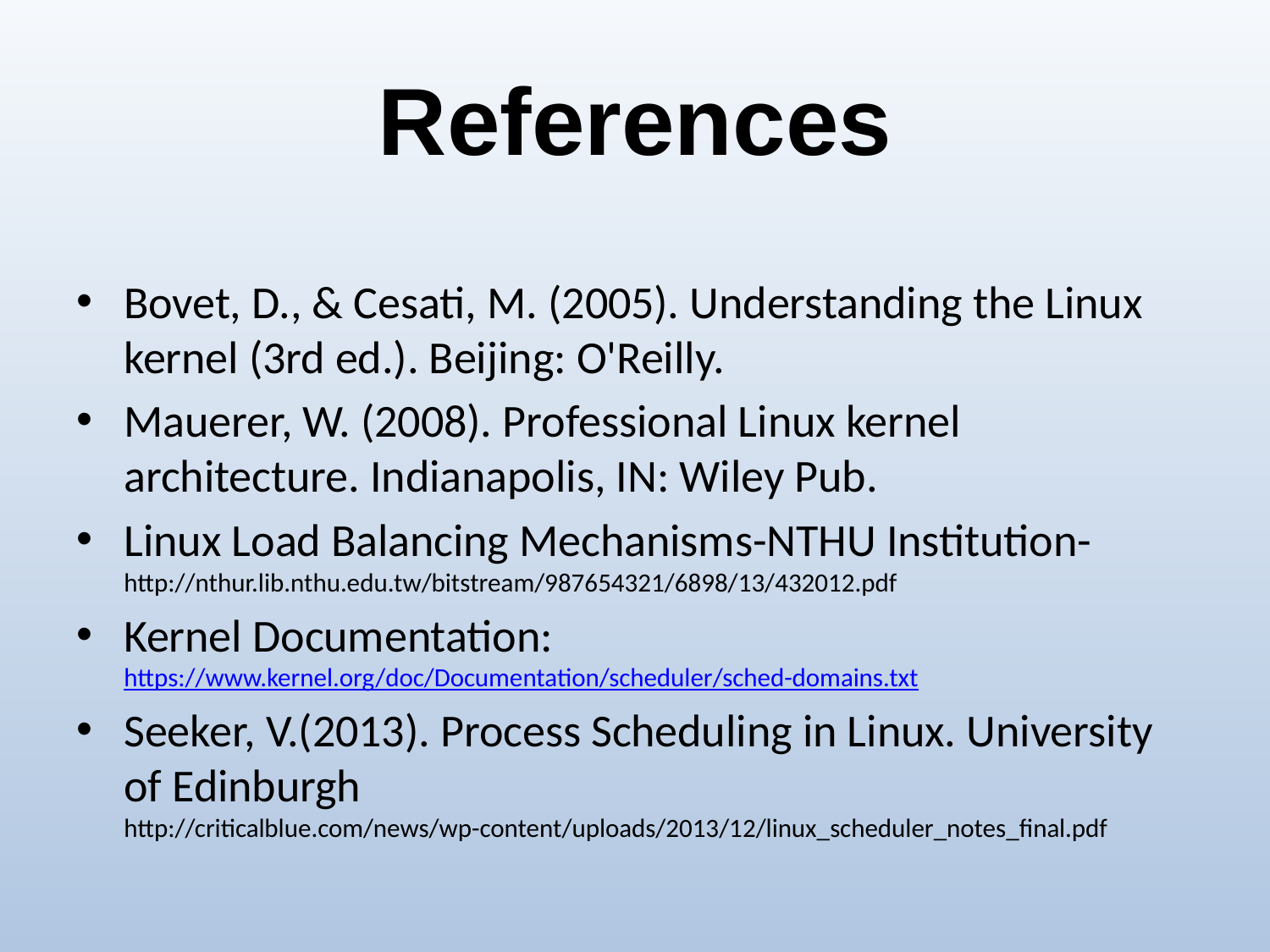

# References
Bovet, D., & Cesati, M. (2005). Understanding the Linux kernel (3rd ed.). Beijing: O'Reilly.
Mauerer, W. (2008). Professional Linux kernel architecture. Indianapolis, IN: Wiley Pub.
Linux Load Balancing Mechanisms-NTHU Institution- http://nthur.lib.nthu.edu.tw/bitstream/987654321/6898/13/432012.pdf
Kernel Documentation:
https://www.kernel.org/doc/Documentation/scheduler/sched-domains.txt
Seeker, V.(2013). Process Scheduling in Linux. University of Edinburgh
http://criticalblue.com/news/wp-content/uploads/2013/12/linux_scheduler_notes_final.pdf